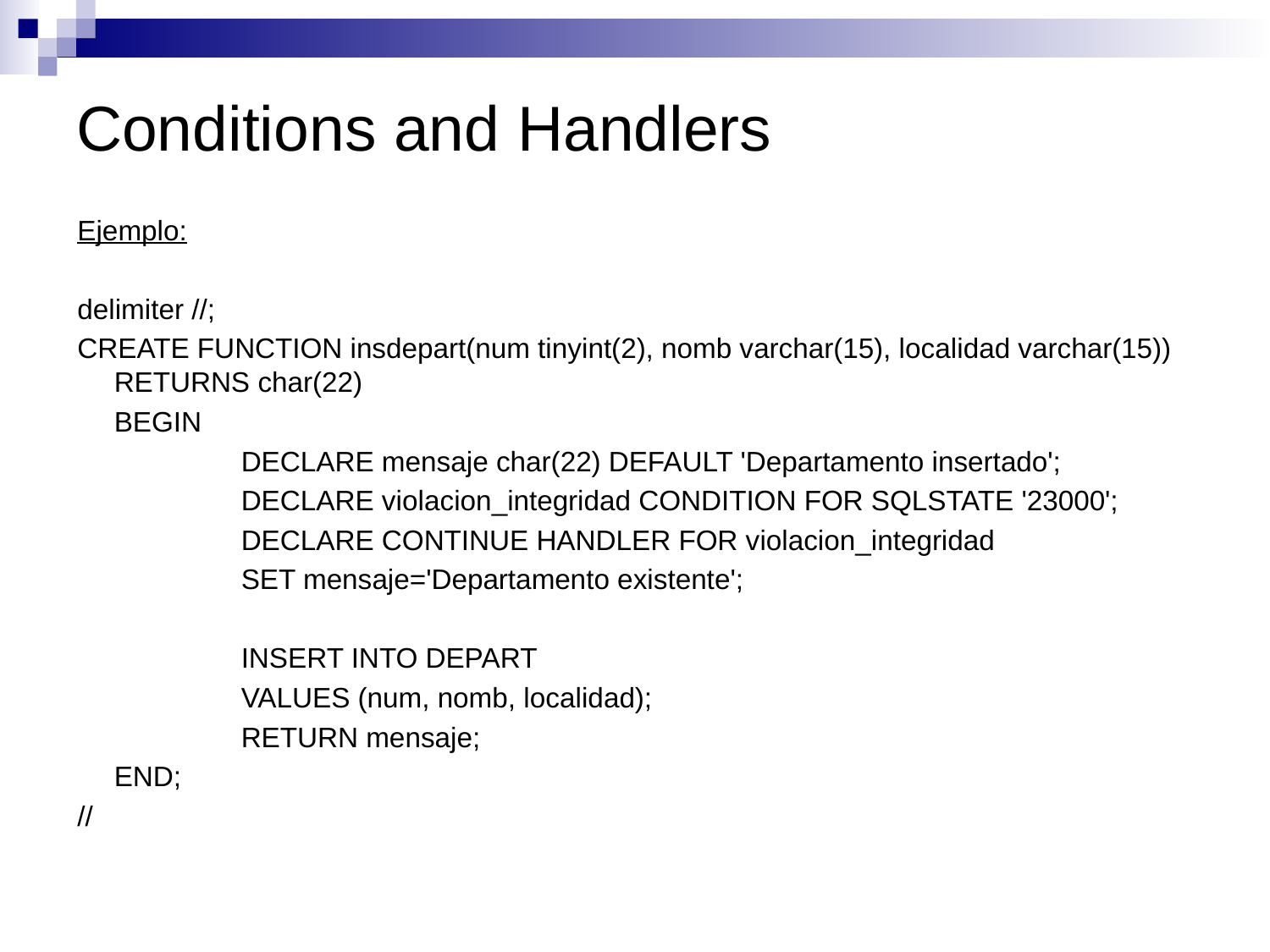

# Conditions and Handlers
Ejemplo:

delimiter //;
CREATE FUNCTION insdepart(num tinyint(2), nomb varchar(15), localidad varchar(15)) RETURNS char(22)
	BEGIN
		DECLARE mensaje char(22) DEFAULT 'Departamento insertado';
		DECLARE violacion_integridad CONDITION FOR SQLSTATE '23000';
		DECLARE CONTINUE HANDLER FOR violacion_integridad
		SET mensaje='Departamento existente';

		INSERT INTO DEPART
		VALUES (num, nomb, localidad);
		RETURN mensaje;
	END;
//